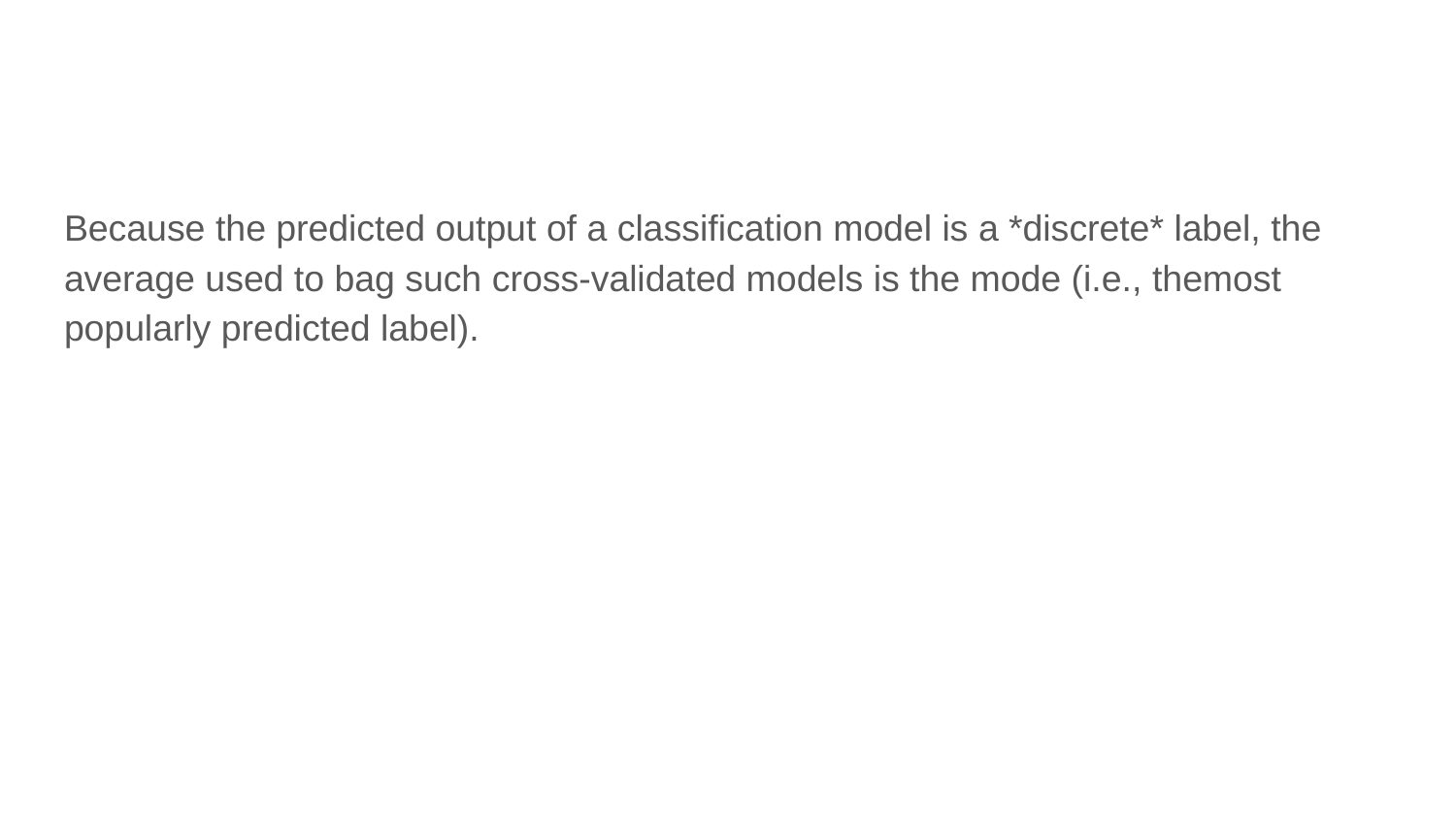

Because the predicted output of a classification model is a *discrete* label, the average used to bag such cross-validated models is the mode (i.e., themost popularly predicted label).